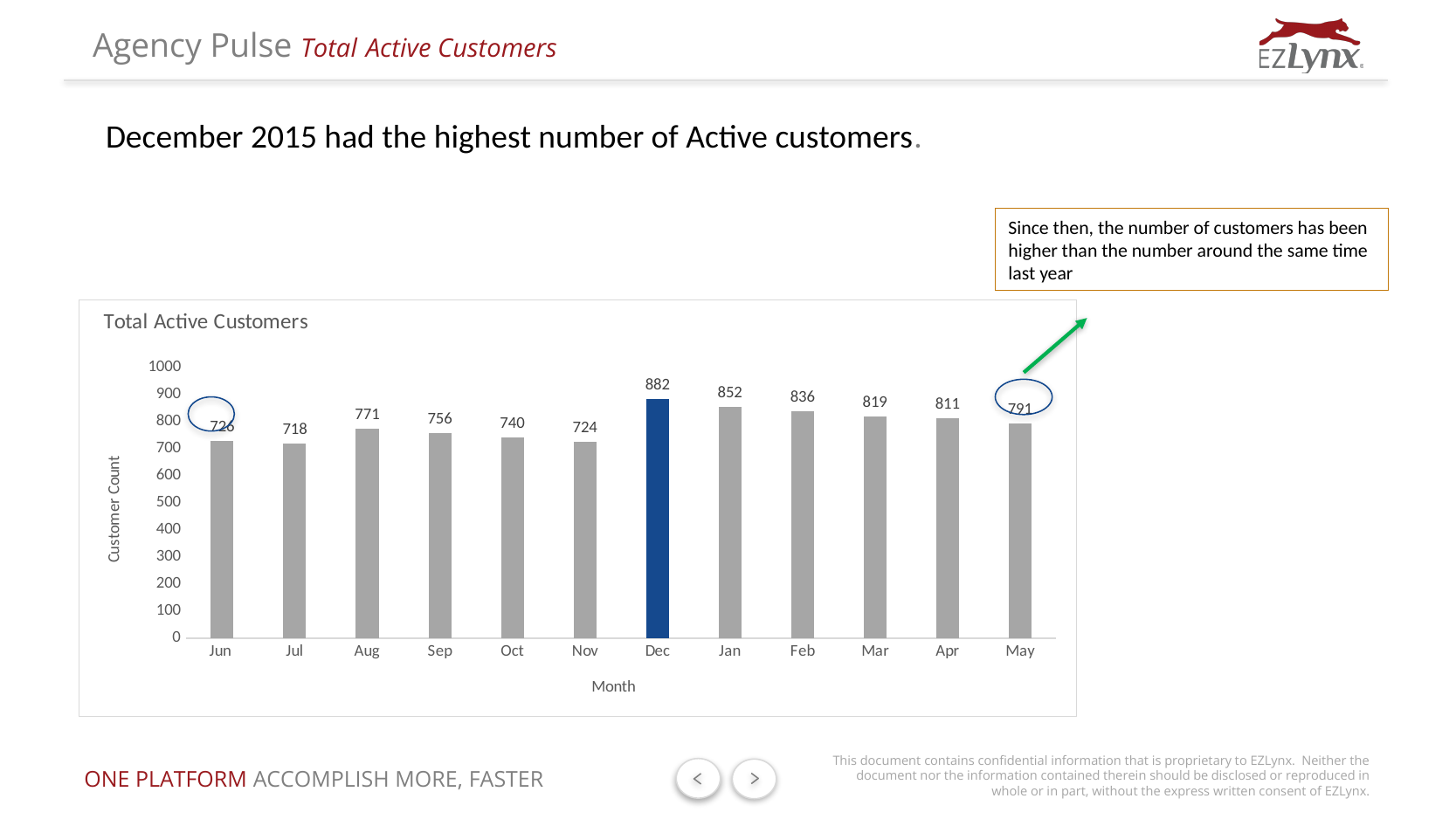

Agency Pulse Total Active Customers
December 2015 had the highest number of Active customers.
Since then, the number of customers has been higher than the number around the same time last year

### Chart: Total Active Customers

| Category | Total |
|---|---|
| Jun  | 726.0 |
| Jul | 718.0 |
| Aug | 771.0 |
| Sep | 756.0 |
| Oct | 740.0 |
| Nov | 724.0 |
| Dec | 882.0 |
| Jan | 852.0 |
| Feb | 836.0 |
| Mar | 819.0 |
| Apr | 811.0 |
| May | 791.0 |